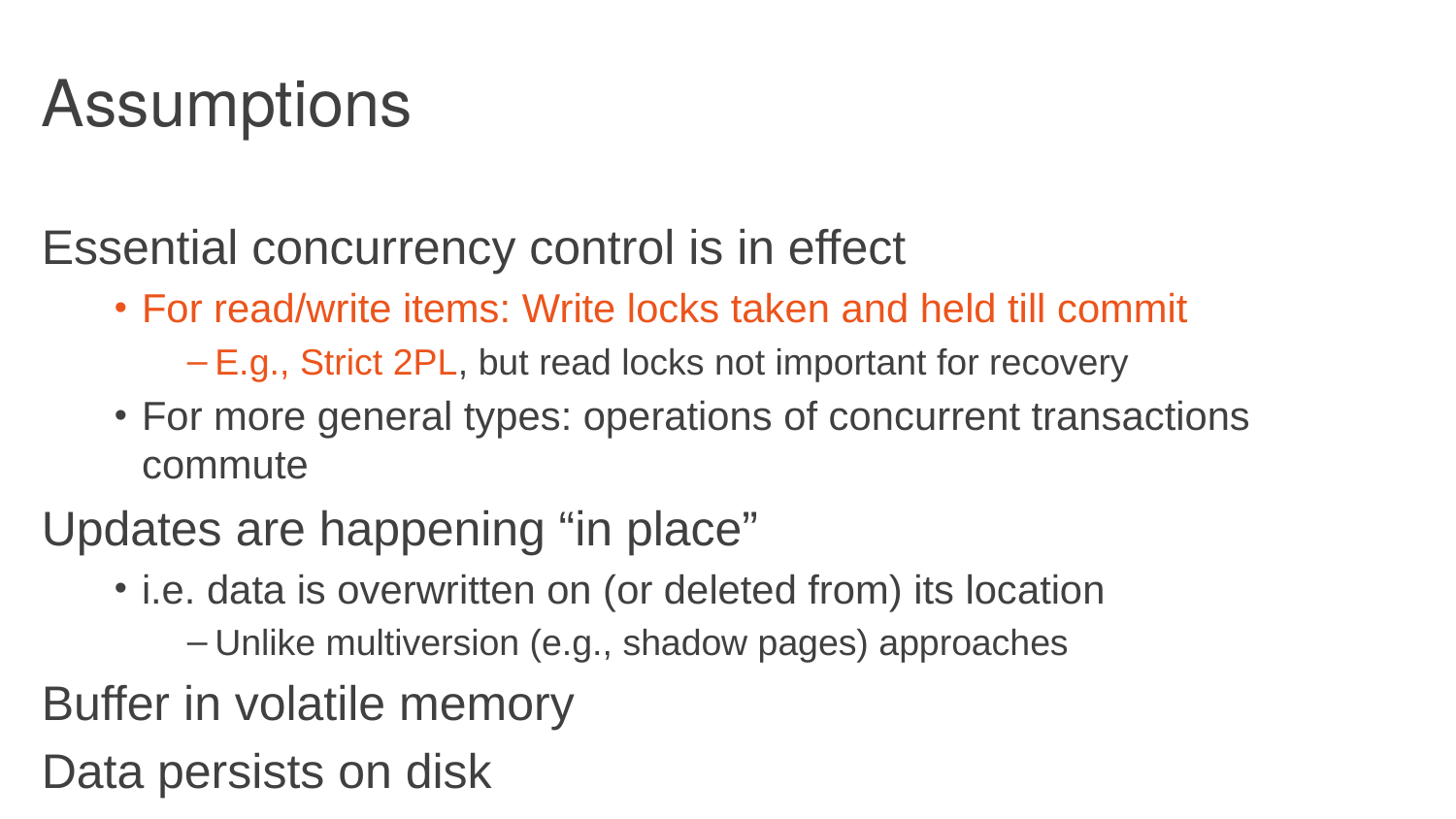

# Assumptions
Essential concurrency control is in effect
For read/write items: Write locks taken and held till commit
E.g., Strict 2PL, but read locks not important for recovery
For more general types: operations of concurrent transactions commute
Updates are happening “in place”
i.e. data is overwritten on (or deleted from) its location
Unlike multiversion (e.g., shadow pages) approaches
Buffer in volatile memory
Data persists on disk